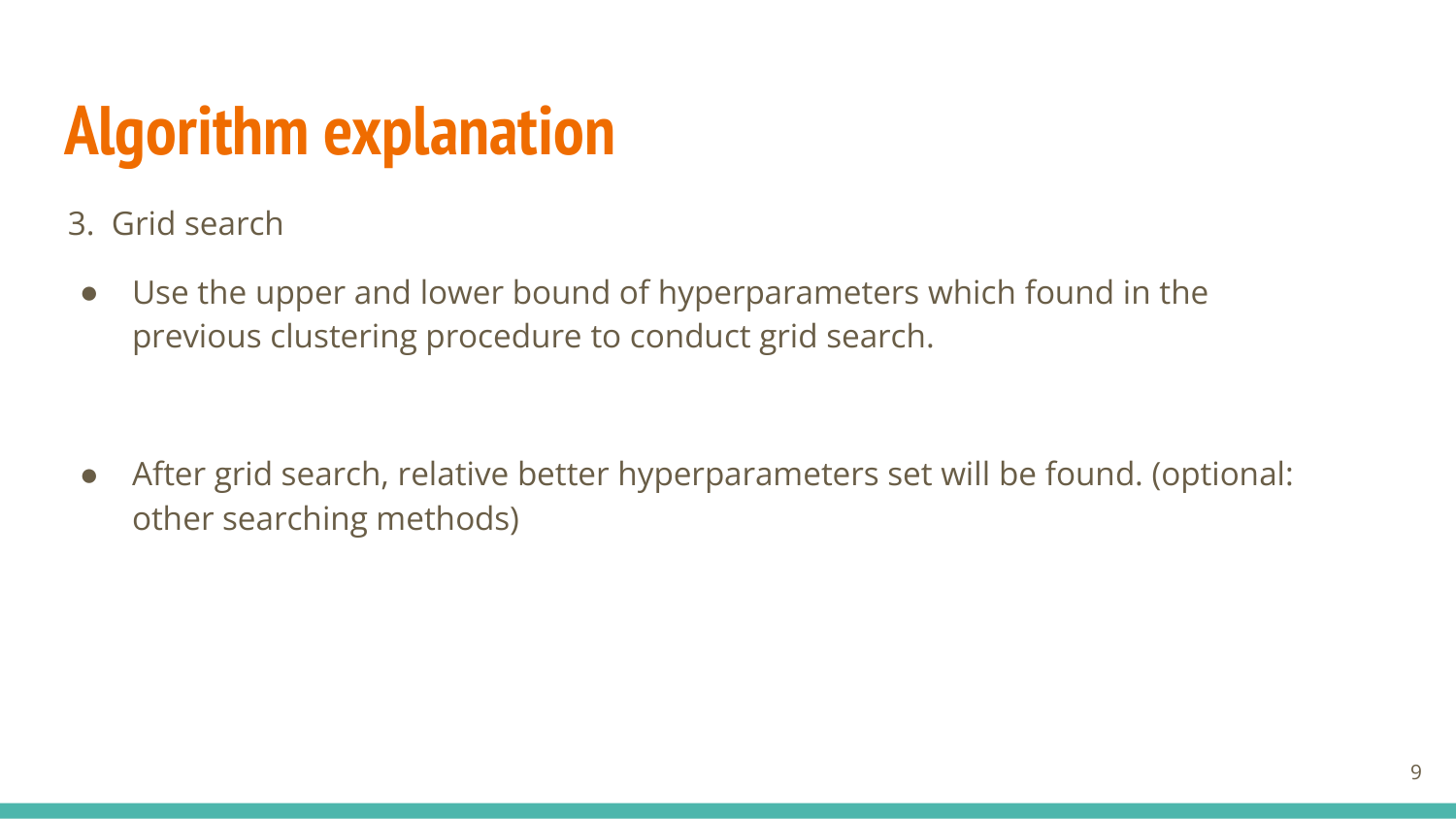

# Algorithm explanation
 3.  Grid search
Use the upper and lower bound of hyperparameters which found in the previous clustering procedure to conduct grid search.

After grid search, relative better hyperparameters set will be found. (optional: other searching methods)

9